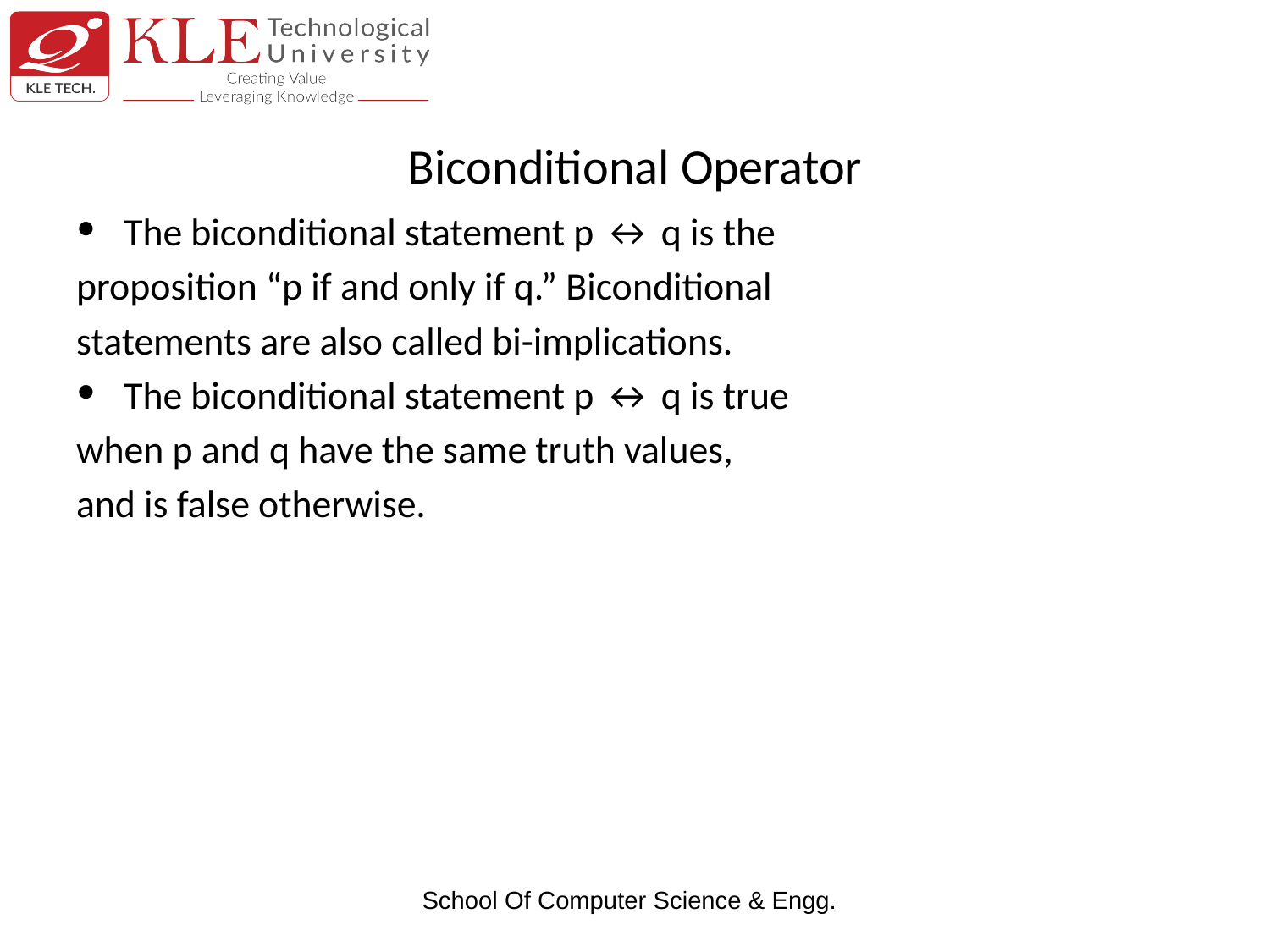

# Biconditional Operator
The biconditional statement p ↔ q is the
proposition “p if and only if q.” Biconditional
statements are also called bi-implications.
The biconditional statement p ↔ q is true
when p and q have the same truth values,
and is false otherwise.